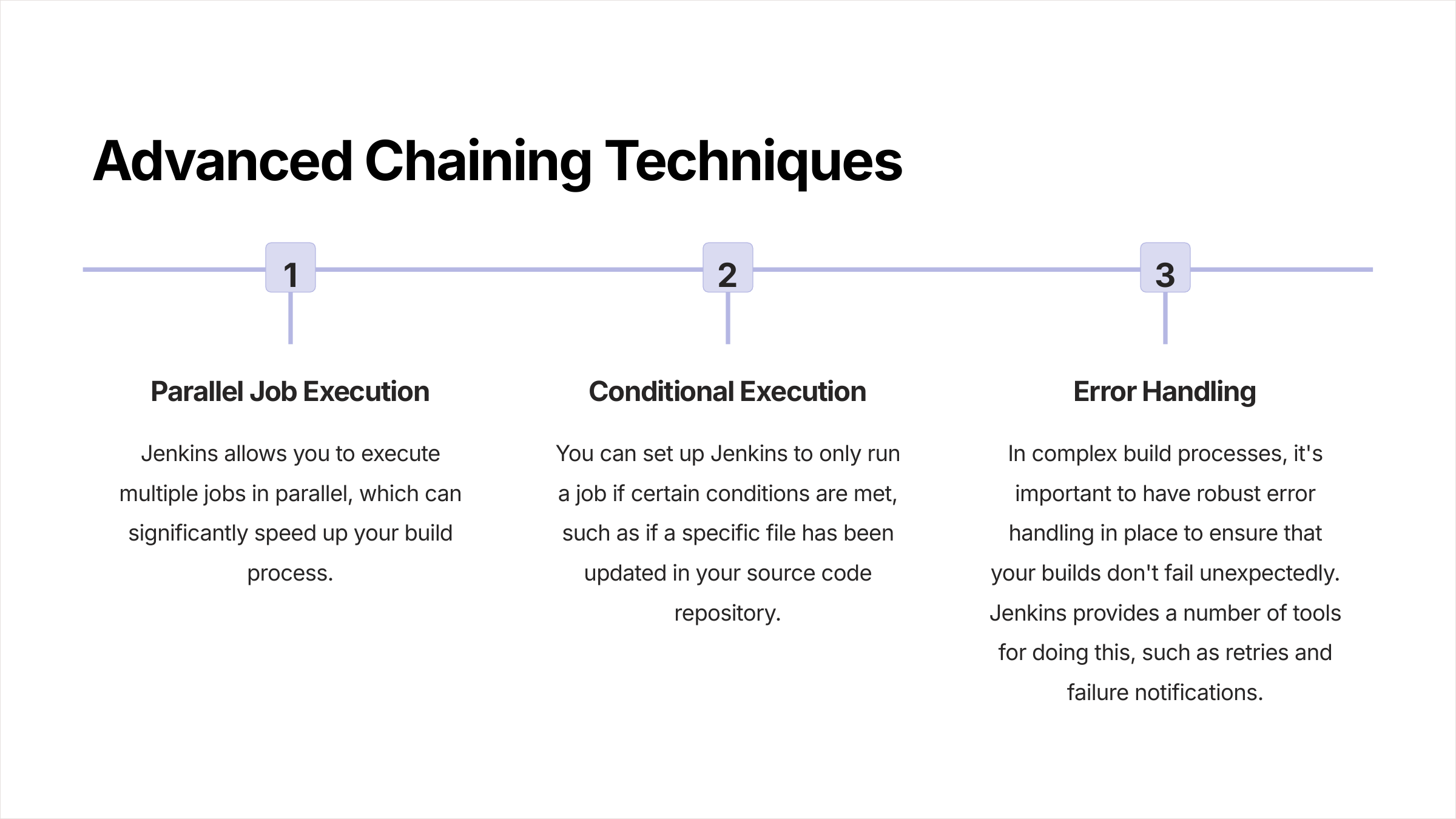

Advanced Chaining Techniques

1
2
3

Parallel Job Execution
Conditional Execution
Error Handling
Jenkins allows you to execute multiple jobs in parallel, which can significantly speed up your build process.
You can set up Jenkins to only run a job if certain conditions are met, such as if a specific file has been updated in your source code repository.
In complex build processes, it's important to have robust error handling in place to ensure that your builds don't fail unexpectedly. Jenkins provides a number of tools for doing this, such as retries and failure notifications.